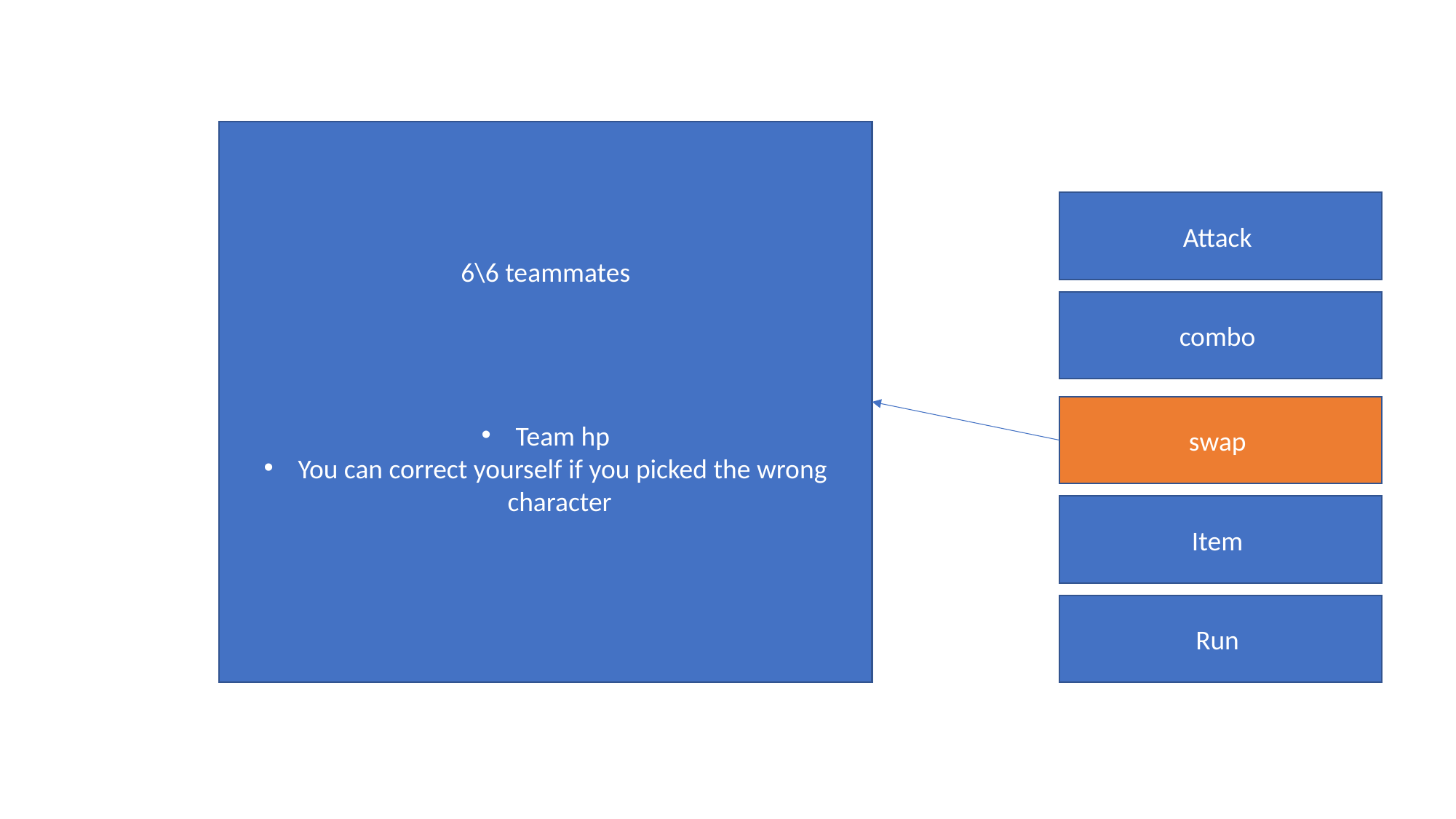

6\6 teammates

Team hp
You can correct yourself if you picked the wrong character

Attack
combo
swap
Item
Run